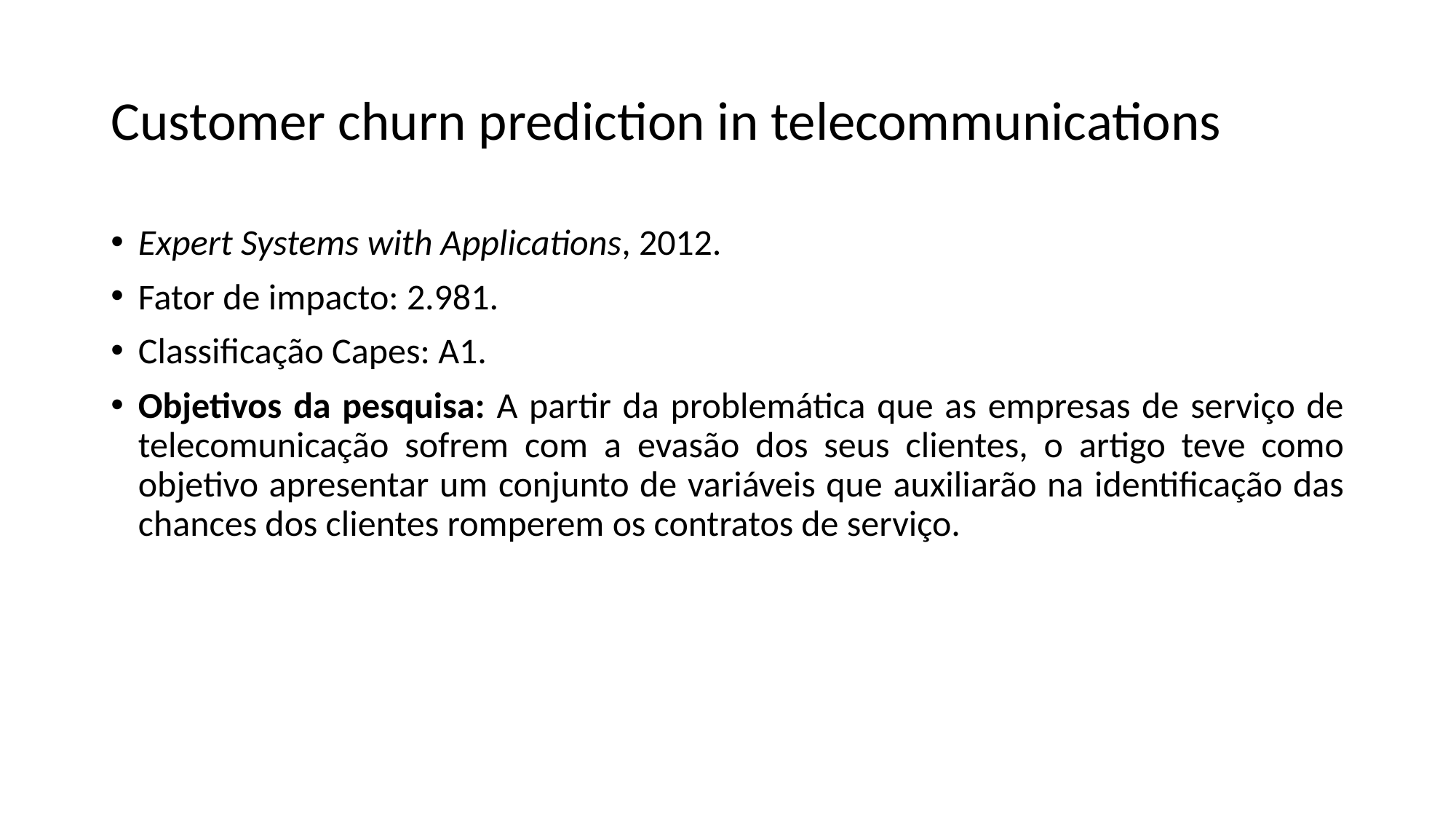

# Customer churn prediction in telecommunications
Expert Systems with Applications, 2012.
Fator de impacto: 2.981.
Classificação Capes: A1.
Objetivos da pesquisa: A partir da problemática que as empresas de serviço de telecomunicação sofrem com a evasão dos seus clientes, o artigo teve como objetivo apresentar um conjunto de variáveis que auxiliarão na identificação das chances dos clientes romperem os contratos de serviço.